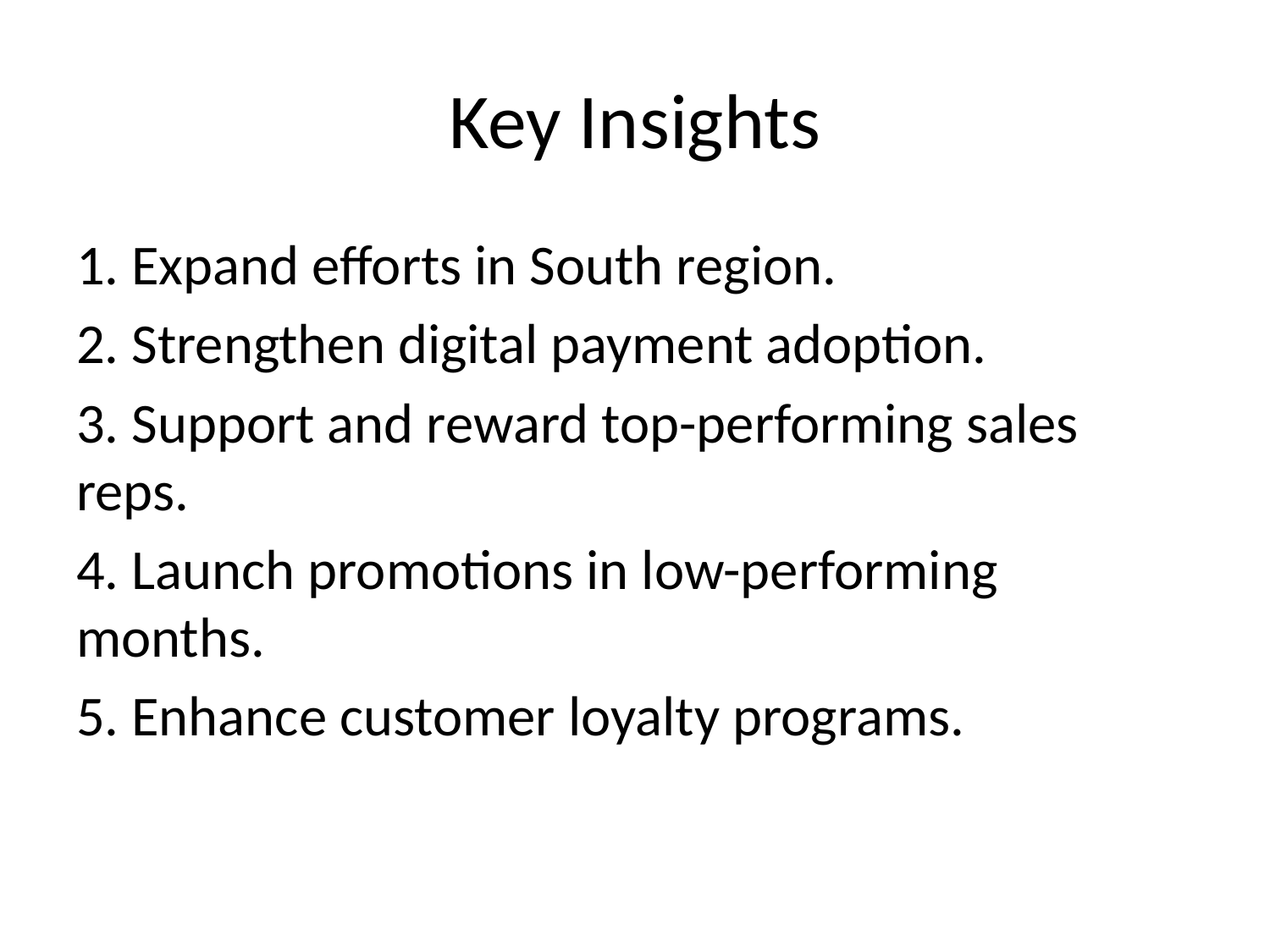

# Key Insights
1. Expand efforts in South region.
2. Strengthen digital payment adoption.
3. Support and reward top-performing sales     reps.
4. Launch promotions in low-performing months.
5. Enhance customer loyalty programs.